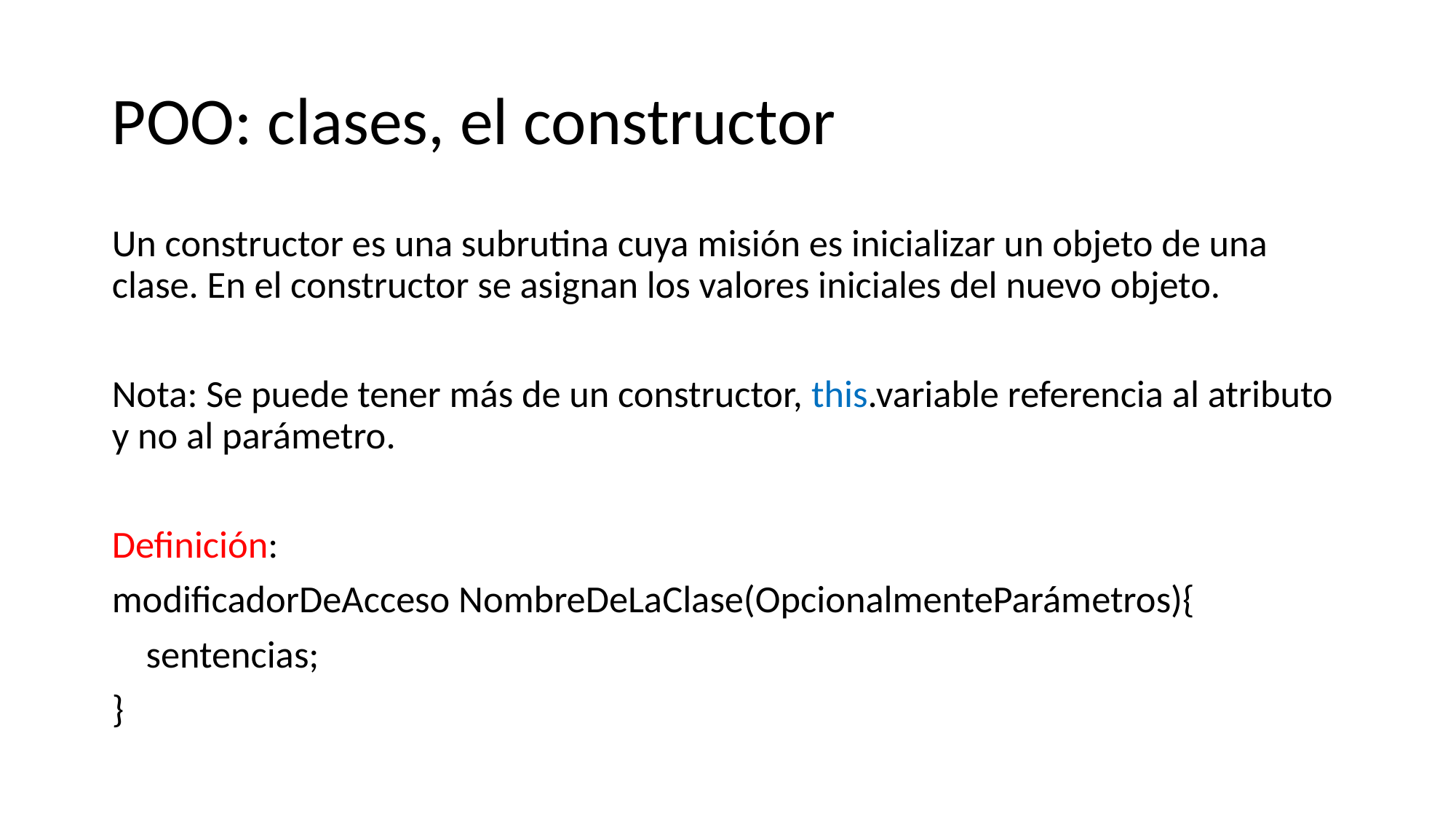

# POO: clases, el constructor
Un constructor es una subrutina cuya misión es inicializar un objeto de una clase. En el constructor se asignan los valores iniciales del nuevo objeto.

Nota: Se puede tener más de un constructor, this.variable referencia al atributo y no al parámetro.

Definición:
modificadorDeAcceso NombreDeLaClase(OpcionalmenteParámetros){
    sentencias;
}